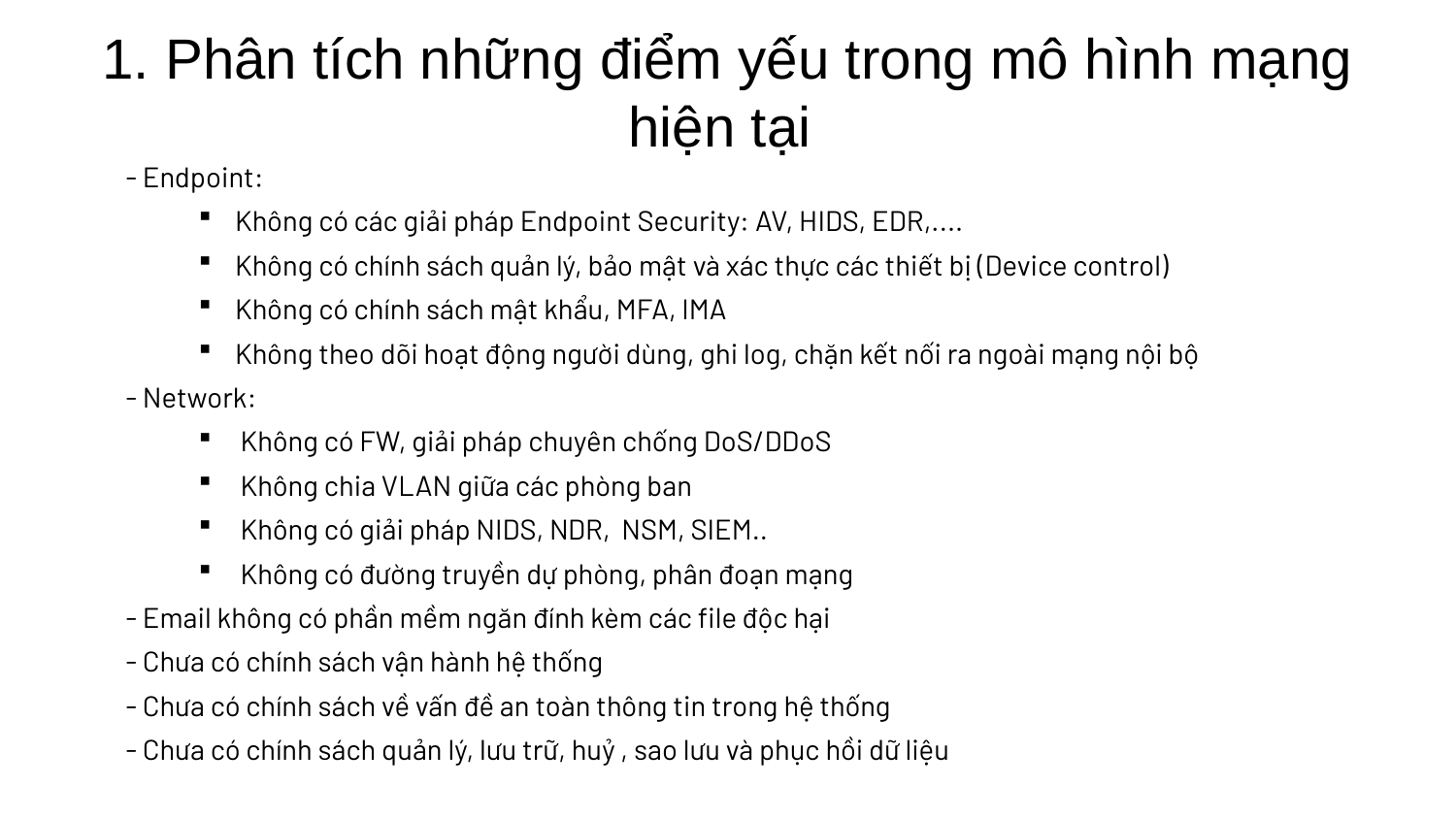

# 1. Phân tích những điểm yếu trong mô hình mạng hiện tại
- Endpoint:
Không có các giải pháp Endpoint Security: AV, HIDS, EDR,....
Không có chính sách quản lý, bảo mật và xác thực các thiết bị (Device control)
Không có chính sách mật khẩu, MFA, IMA
Không theo dõi hoạt động người dùng, ghi log, chặn kết nối ra ngoài mạng nội bộ
- Network:
 Không có FW, giải pháp chuyên chống DoS/DDoS
 Không chia VLAN giữa các phòng ban
 Không có giải pháp NIDS, NDR,  NSM, SIEM..
 Không có đường truyền dự phòng, phân đoạn mạng
- Email không có phần mềm ngăn đính kèm các file độc hại
- Chưa có chính sách vận hành hệ thống
- Chưa có chính sách về vấn đề an toàn thông tin trong hệ thống
- Chưa có chính sách quản lý, lưu trữ, huỷ , sao lưu và phục hồi dữ liệu